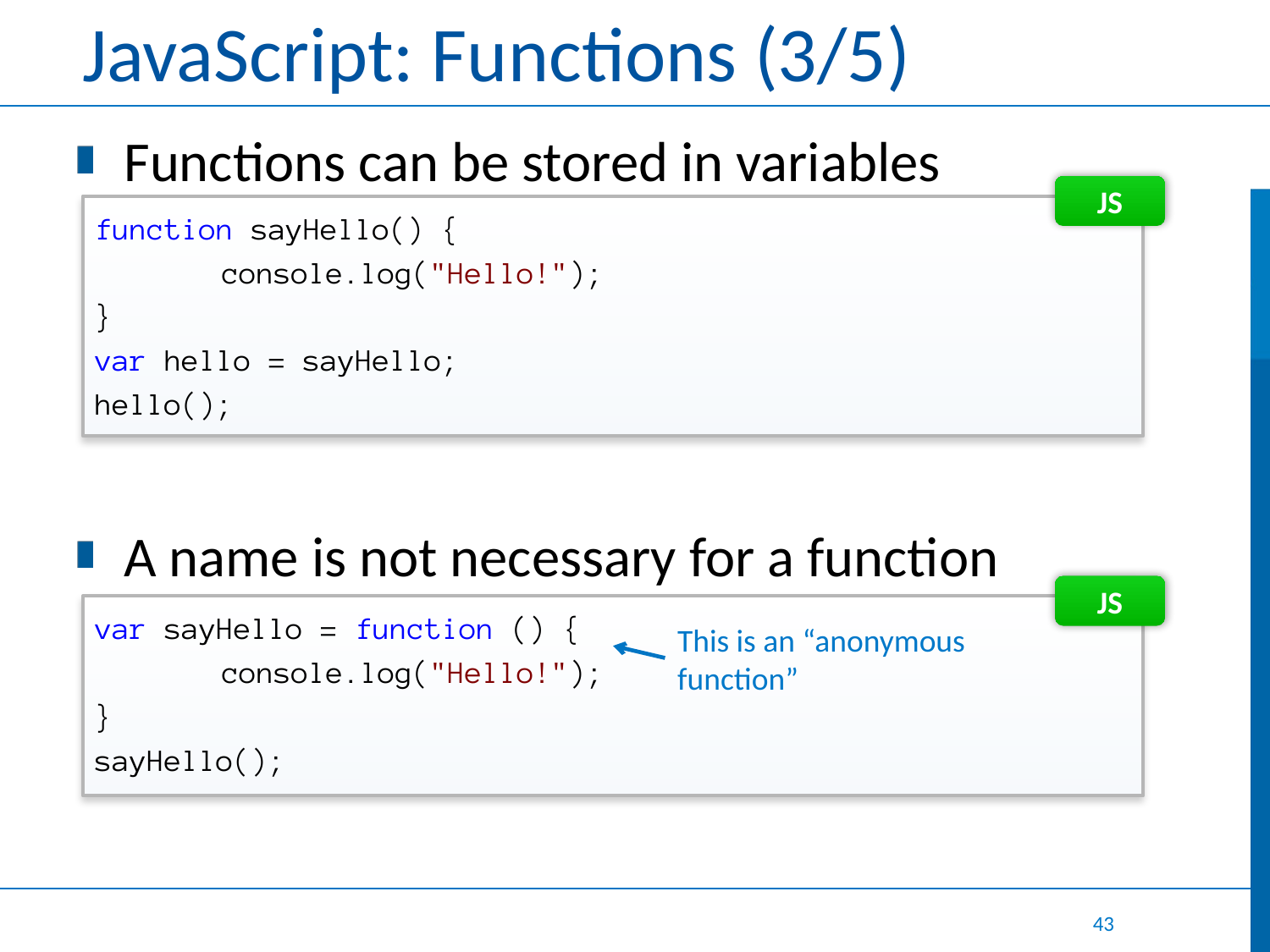

# JavaScript: Functions (3/5)
Functions can be stored in variables

A name is not necessary for a function

JS
function sayHello() {
	console.log("Hello!");
}
var hello = sayHello;
hello();
JS
var sayHello = function () {
	console.log("Hello!");
}
sayHello();
This is an “anonymous function”
43